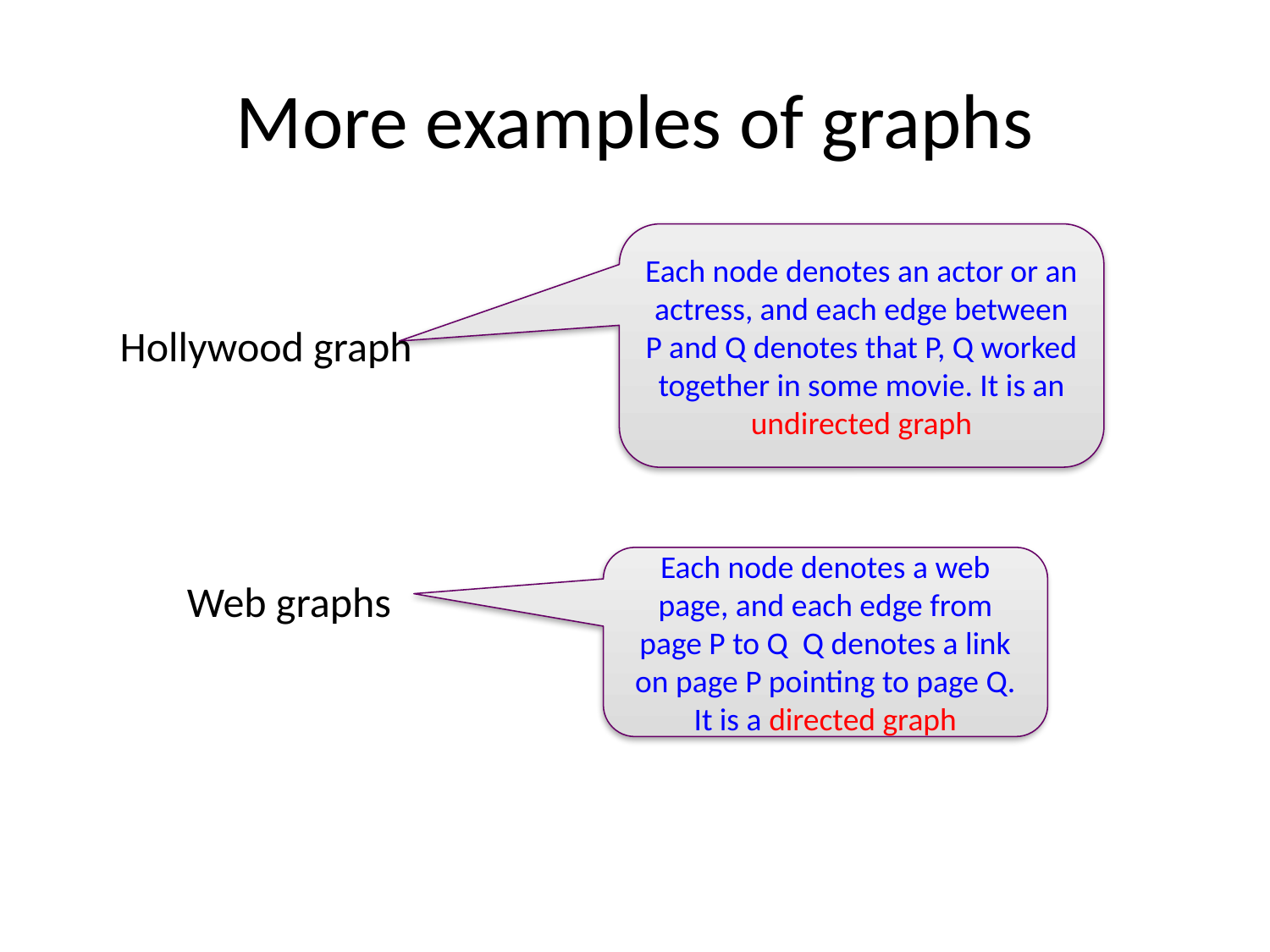

# More examples of graphs
Each node denotes an actor or an actress, and each edge between P and Q denotes that P, Q worked together in some movie. It is an undirected graph
Hollywood graph

Web graphs

Each node denotes a web page, and each edge from page P to Q  Q denotes a link on page P pointing to page Q.
It is a directed graph